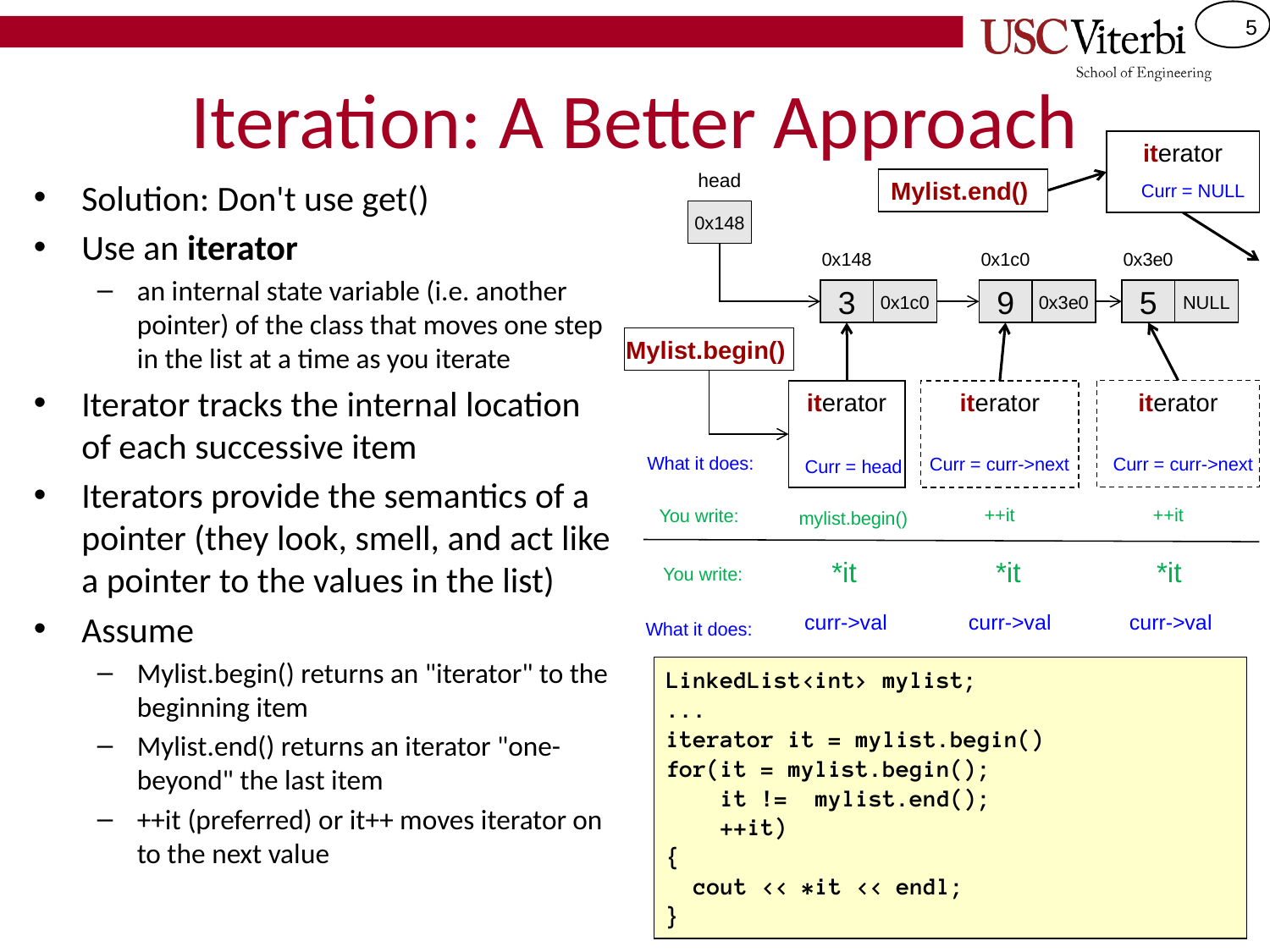

# Iteration: A Better Approach
iterator
head
Solution: Don't use get()
Use an iterator
an internal state variable (i.e. another  pointer) of the class that moves one step in the list at a time as you iterate
Iterator tracks the internal location of each successive item
Iterators provide the semantics of a pointer (they look, smell, and act like a pointer to the values in the list)
Assume
Mylist.begin() returns an "iterator" to the beginning item
Mylist.end() returns an iterator "one-beyond" the last item
++it (preferred) or it++ moves iterator on to the next value
Mylist.end()
Curr = NULL
0x148
0x148
0x1c0
0x3e0
3
0x1c0
9
0x3e0
5
NULL
Mylist.begin()
iterator
iterator
iterator
What it does:
Curr = head
Curr = curr->next
Curr = curr->next
You write:
mylist.begin()
++it
++it
*it
*it
*it
You write:
curr->val
curr->val
curr->val
What it does:
LinkedList<int> mylist;
...
iterator it = mylist.begin()
for(it = mylist.begin();
    it !=  mylist.end();
    ++it)
{
  cout << *it << endl;
}